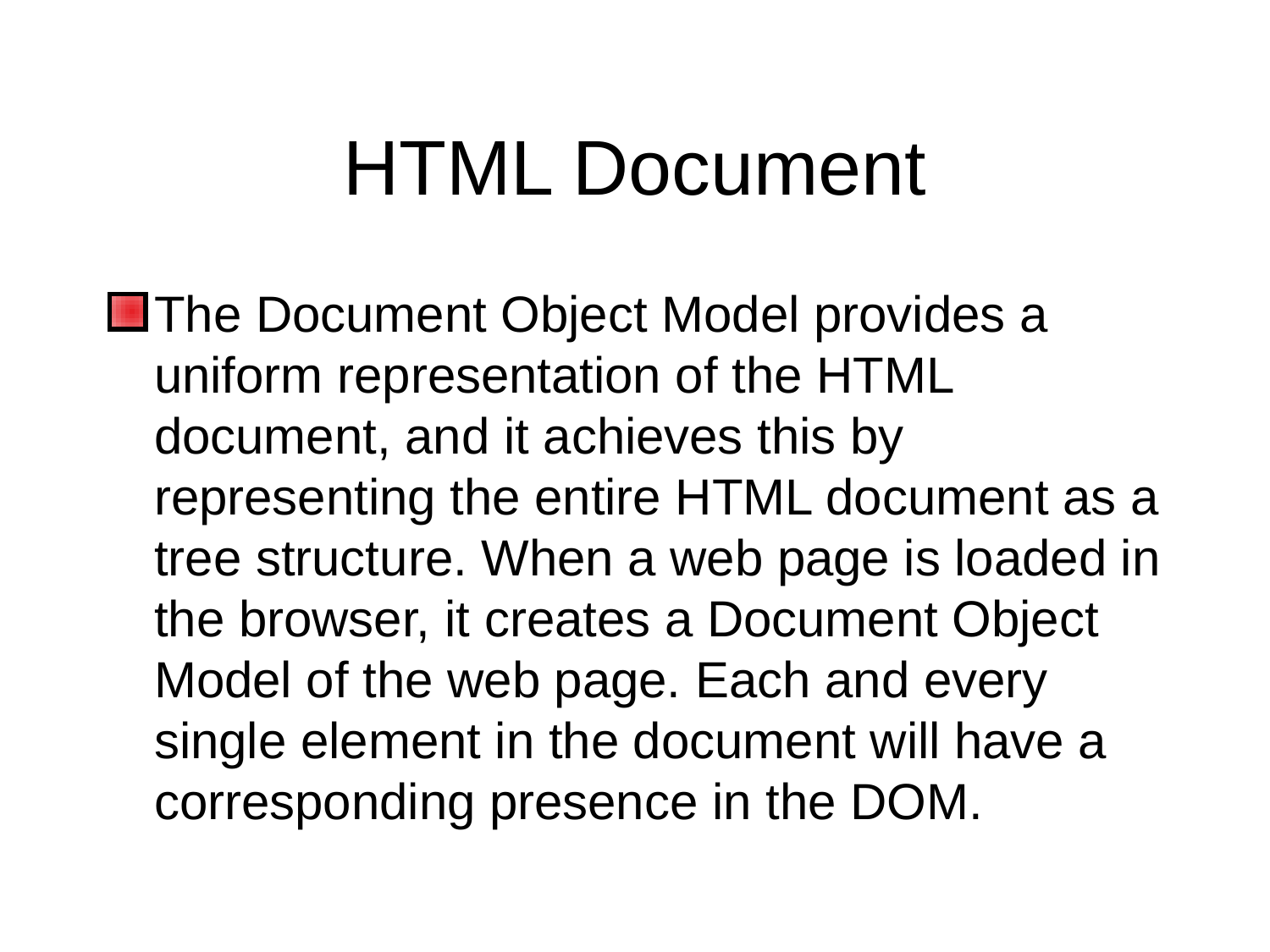

# HTML Document
The Document Object Model provides a uniform representation of the HTML document, and it achieves this by representing the entire HTML document as a tree structure. When a web page is loaded in the browser, it creates a Document Object Model of the web page. Each and every single element in the document will have a corresponding presence in the DOM.